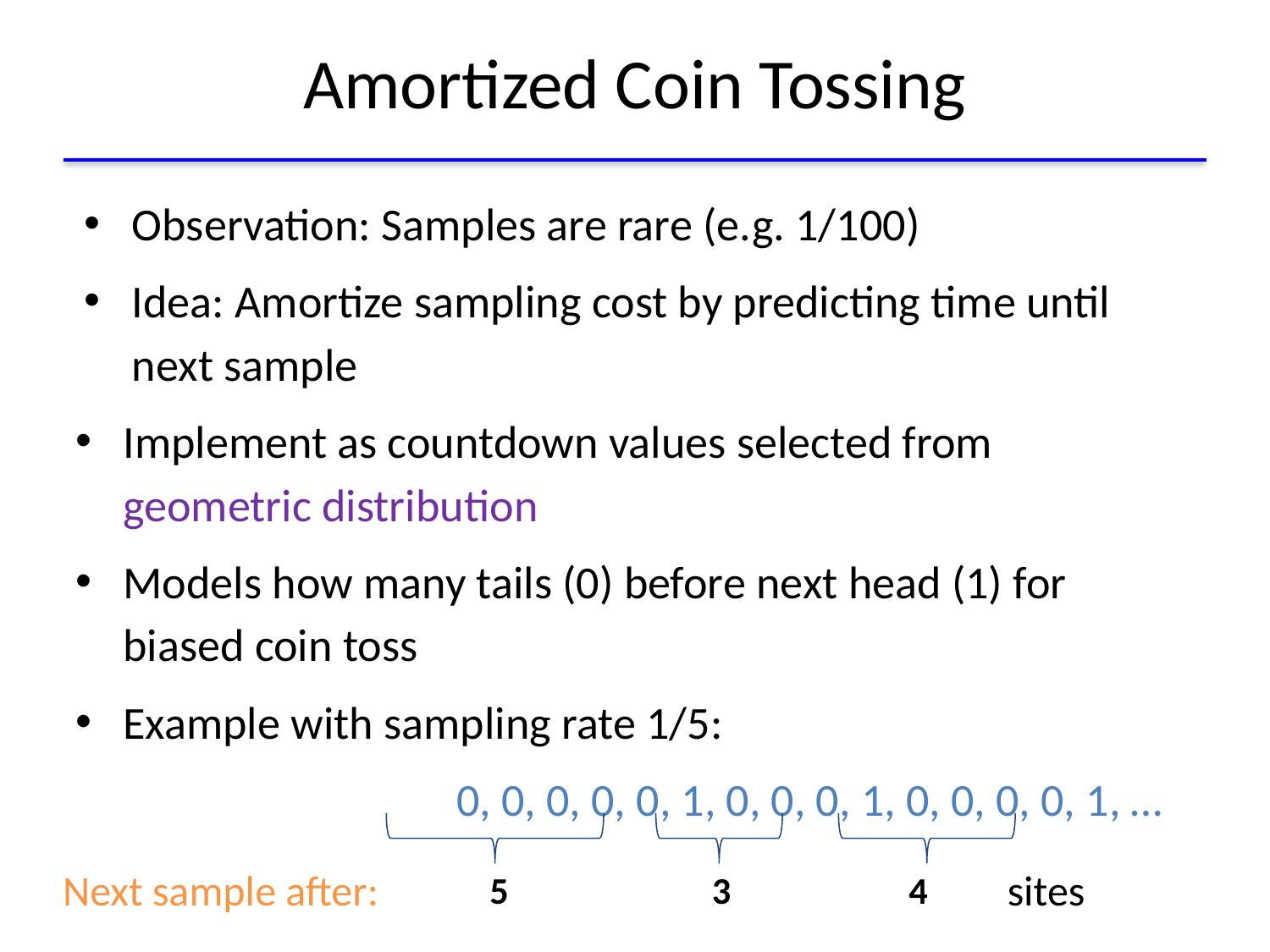

# Amortized Coin Tossing
Observation: Samples are rare (e.g. 1/100)
Idea: Amortize sampling cost by predicting time until next sample
Implement as countdown values selected from geometric distribution
Models how many tails (0) before next head (1) for biased coin toss
Example with sampling rate 1/5:
                 	0, 0, 0, 0, 0, 1, 0, 0, 0, 1, 0, 0, 0, 0, 1, …

sites
Next sample after:
           5                        3                     4